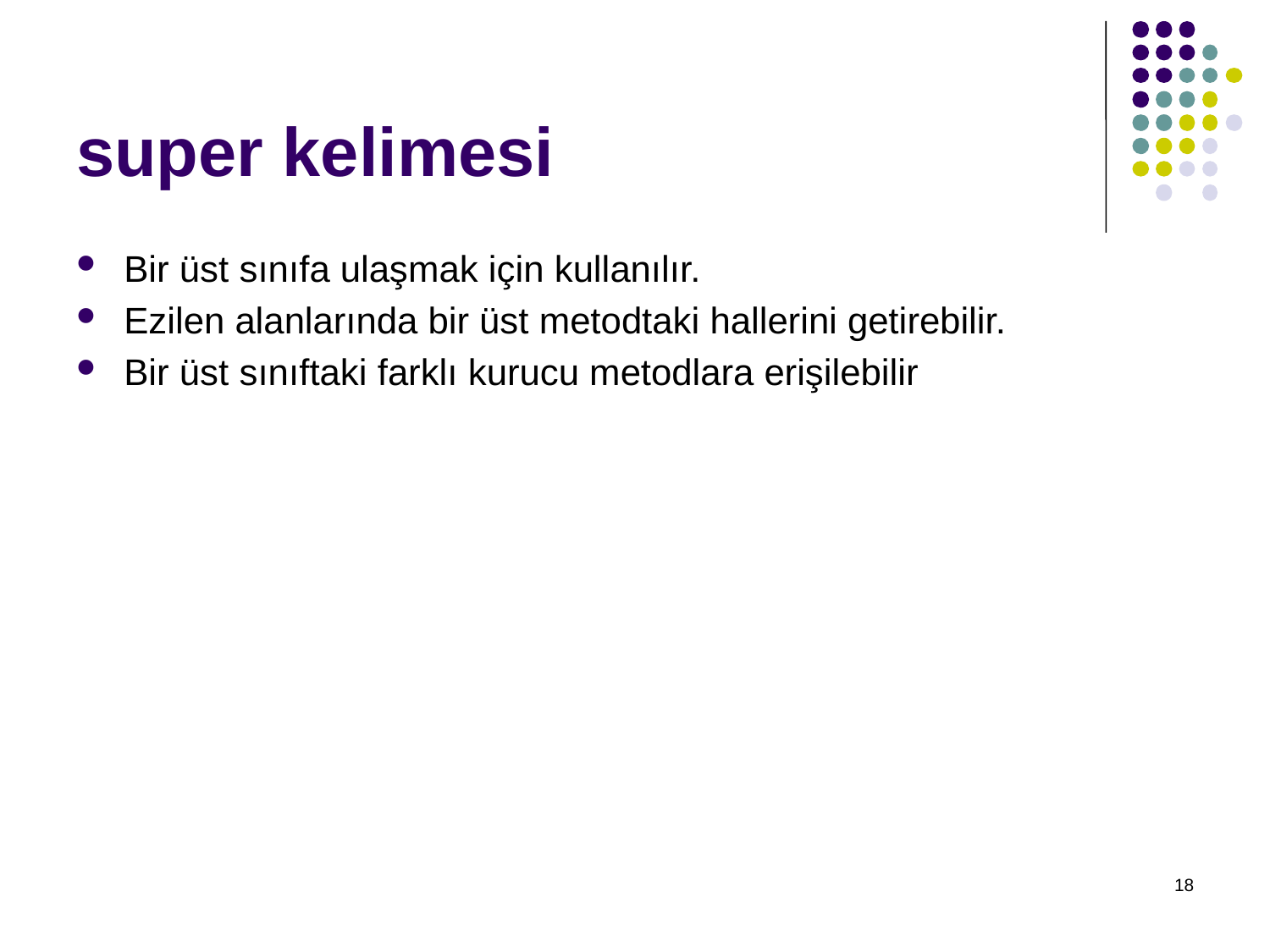

# super kelimesi
Bir üst sınıfa ulaşmak için kullanılır.
Ezilen alanlarında bir üst metodtaki hallerini getirebilir.
Bir üst sınıftaki farklı kurucu metodlara erişilebilir
18